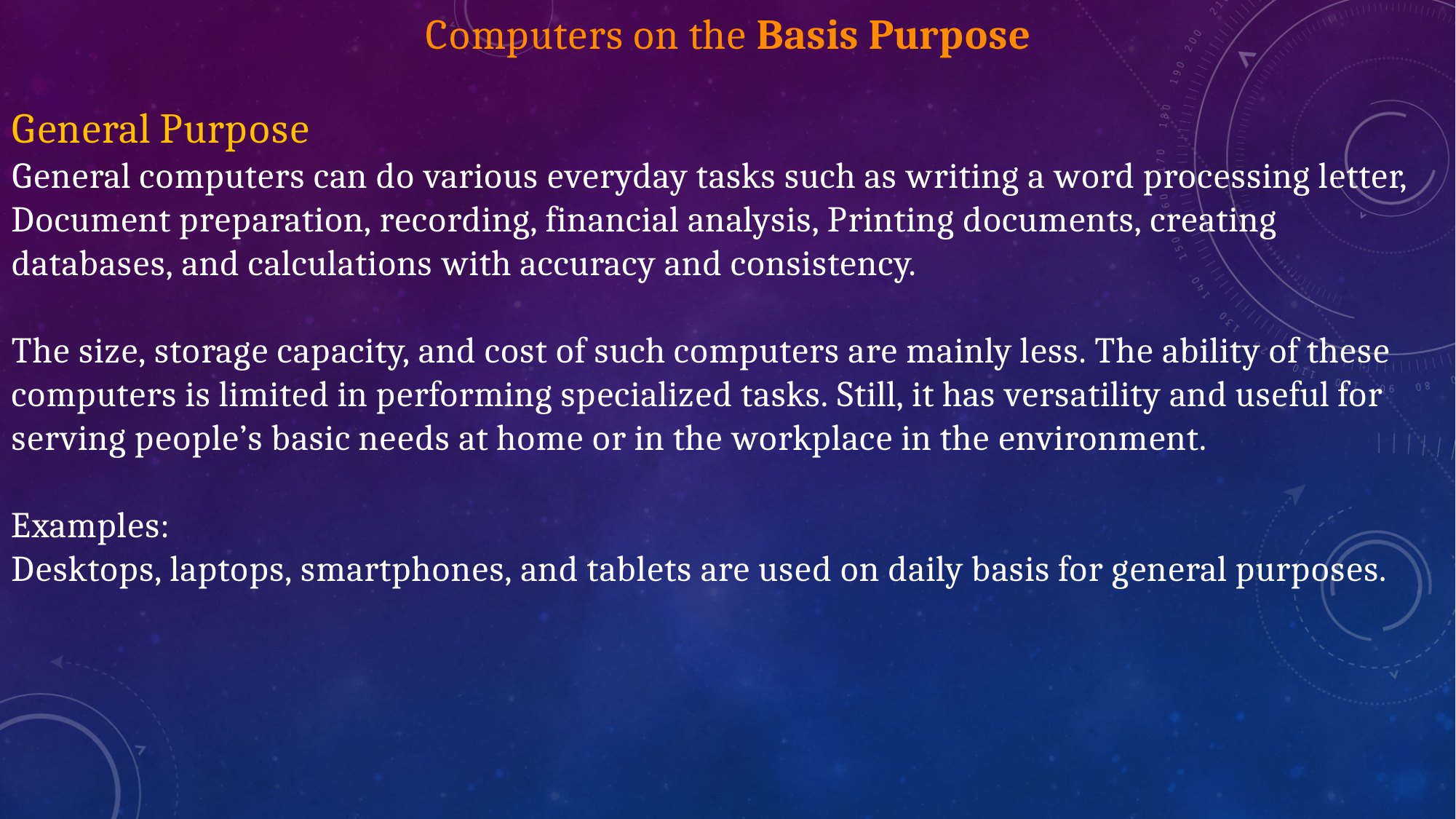

Computers on the Basis Purpose
General Purpose
General computers can do various everyday tasks such as writing a word processing letter, Document preparation, recording, financial analysis, Printing documents, creating databases, and calculations with accuracy and consistency.

The size, storage capacity, and cost of such computers are mainly less. The ability of these computers is limited in performing specialized tasks. Still, it has versatility and useful for serving people’s basic needs at home or in the workplace in the environment.

Examples:
Desktops, laptops, smartphones, and tablets are used on daily basis for general purposes.